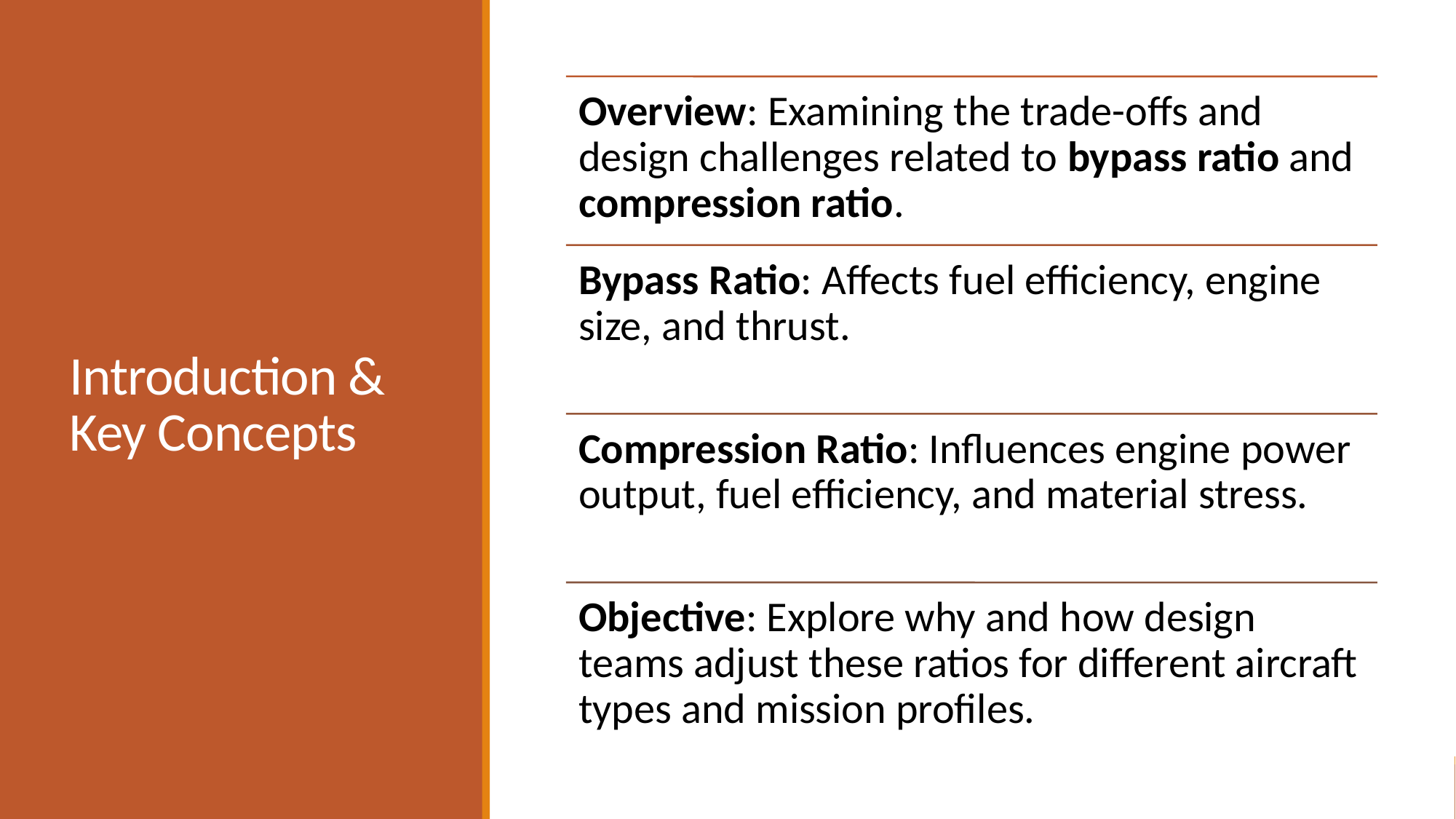

# Introduction & Key Concepts
Overview: Examining the trade-offs and design challenges related to bypass ratio and compression ratio.
Bypass Ratio: Affects fuel efficiency, engine size, and thrust.
Compression Ratio: Influences engine power output, fuel efficiency, and material stress.
Objective: Explore why and how design teams adjust these ratios for different aircraft types and mission profiles.